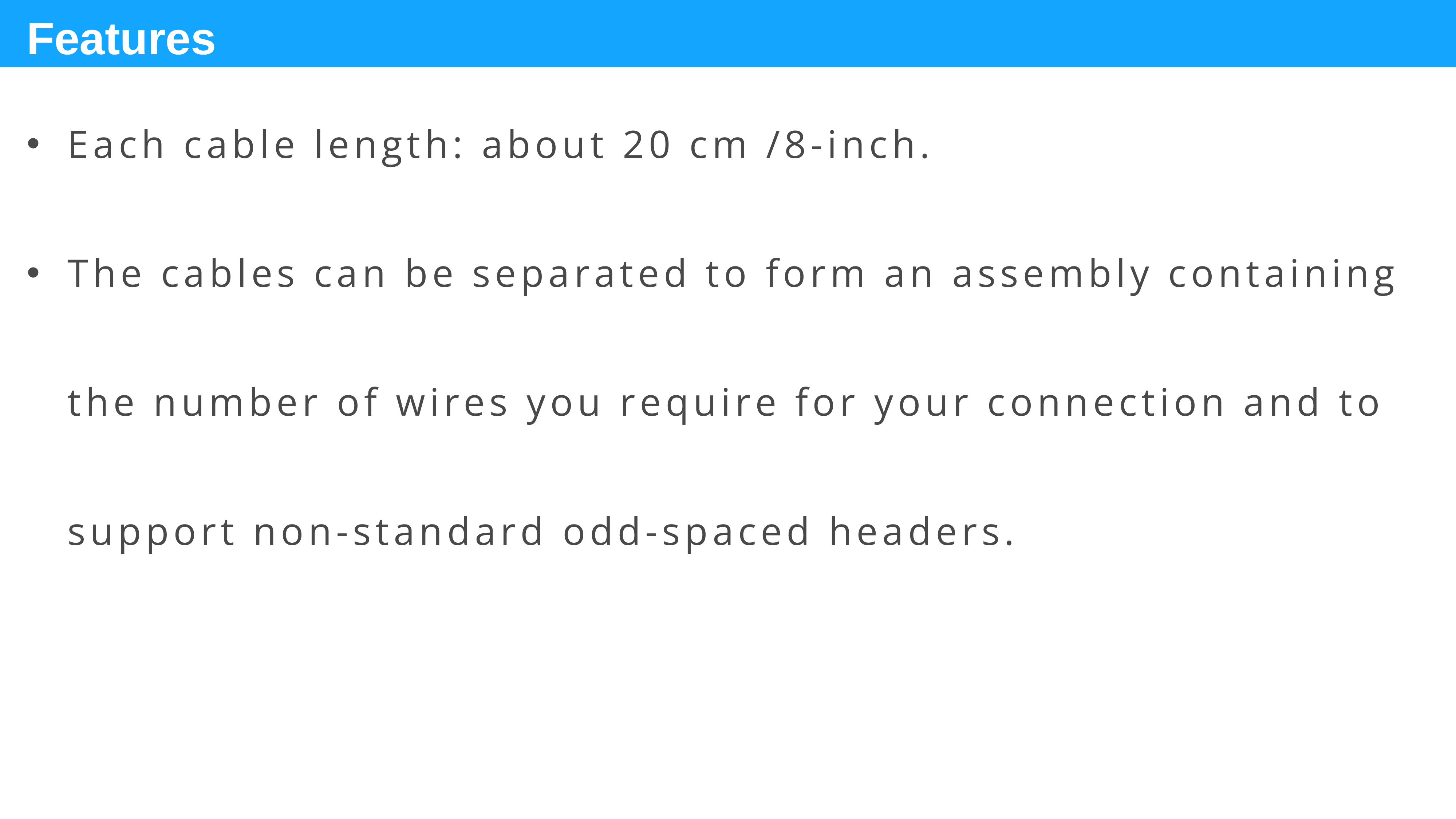

Each cable length: about 20 cm /8-inch.
The cables can be separated to form an assembly containing the number of wires you require for your connection and to support non-standard odd-spaced headers.
Features